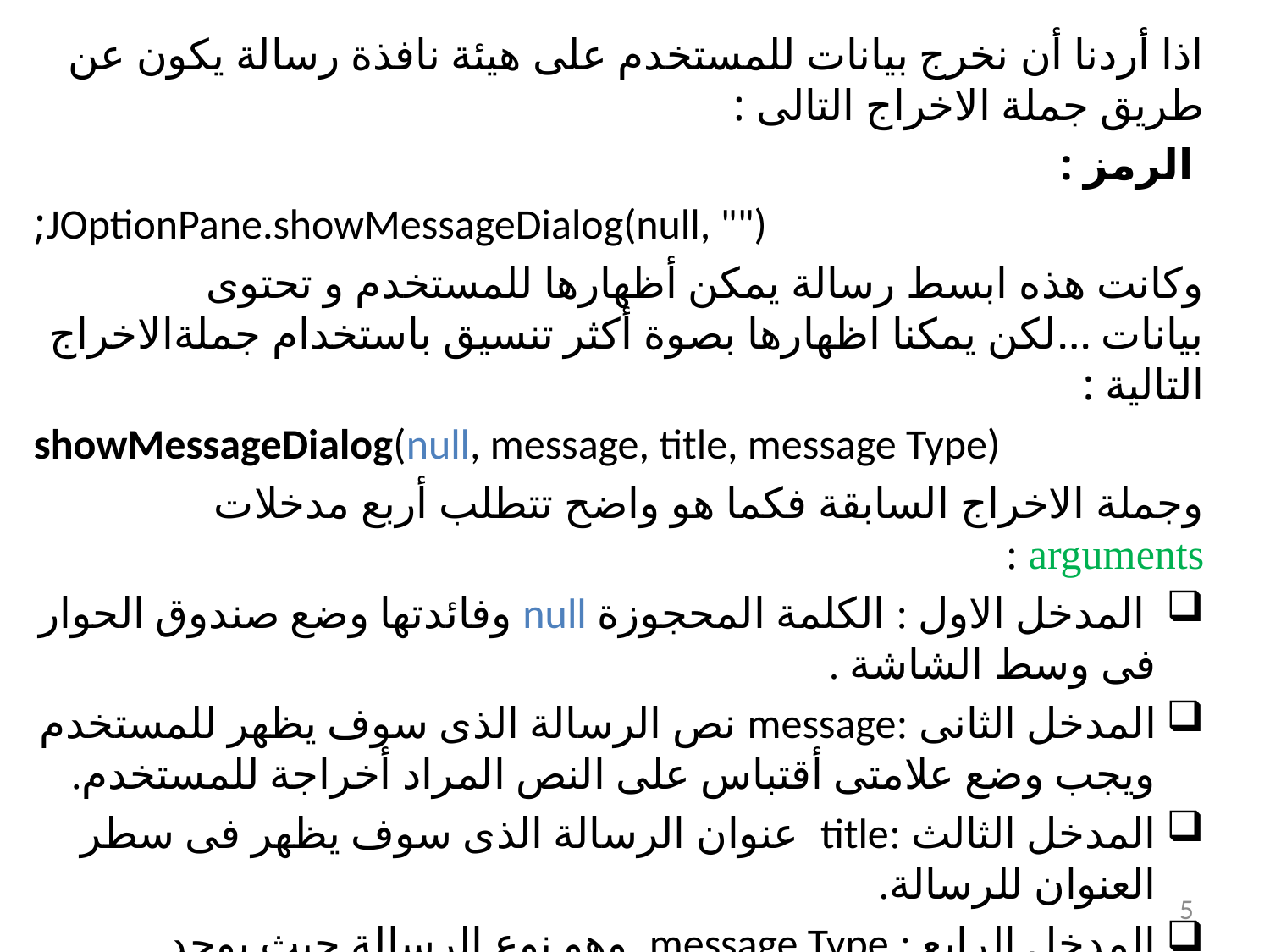

اذا أردنا أن نخرج بيانات للمستخدم على هيئة نافذة رسالة يكون عن طريق جملة الاخراج التالى :
 الرمز :
JOptionPane.showMessageDialog(null, "");
وكانت هذه ابسط رسالة يمكن أظهارها للمستخدم و تحتوى بيانات ...لكن يمكنا اظهارها بصوة أكثر تنسيق باستخدام جملةالاخراج التالية :
showMessageDialog(null, message, title, message Type)
وجملة الاخراج السابقة فكما هو واضح تتطلب أربع مدخلات arguments :
 المدخل الاول : الكلمة المحجوزة null وفائدتها وضع صندوق الحوار فى وسط الشاشة .
المدخل الثانى :message نص الرسالة الذى سوف يظهر للمستخدم ويجب وضع علامتى أقتباس على النص المراد أخراجة للمستخدم.
المدخل الثالث :title  عنوان الرسالة الذى سوف يظهر فى سطر العنوان للرسالة.
المدخل الرابع : message Type  وهو نوع الرسالة حيث يوجد مجموعة من الرموز التى التى يمكن أظهارها فى صندوق الحوار التى تساعد المستخدم فى معرفة نوع صندوق الحوار و الرسالة التى تظهر فية ....
5